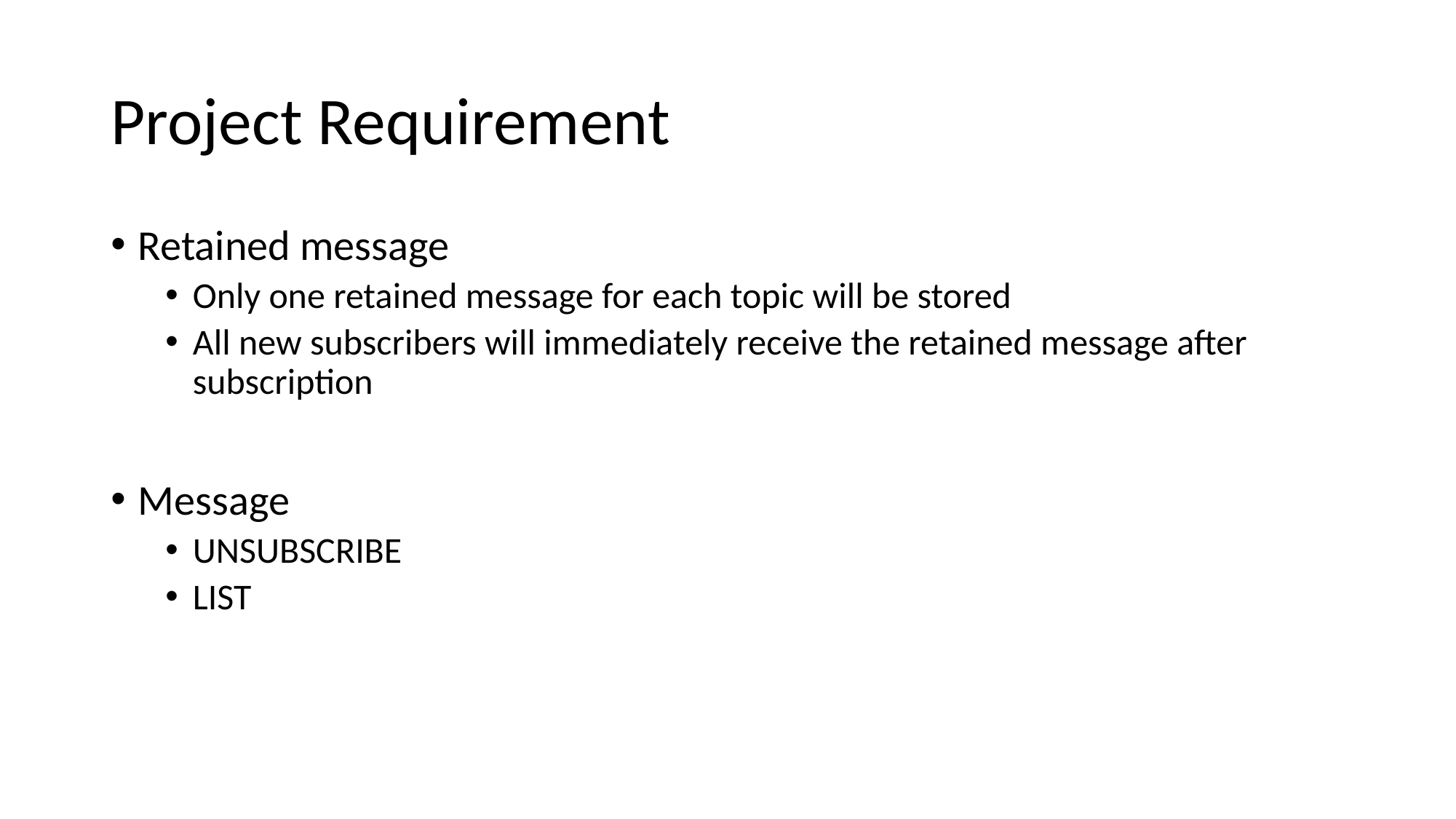

# Project Requirement
Retained message
Only one retained message for each topic will be stored
All new subscribers will immediately receive the retained message after subscription

Message
UNSUBSCRIBE
LIST